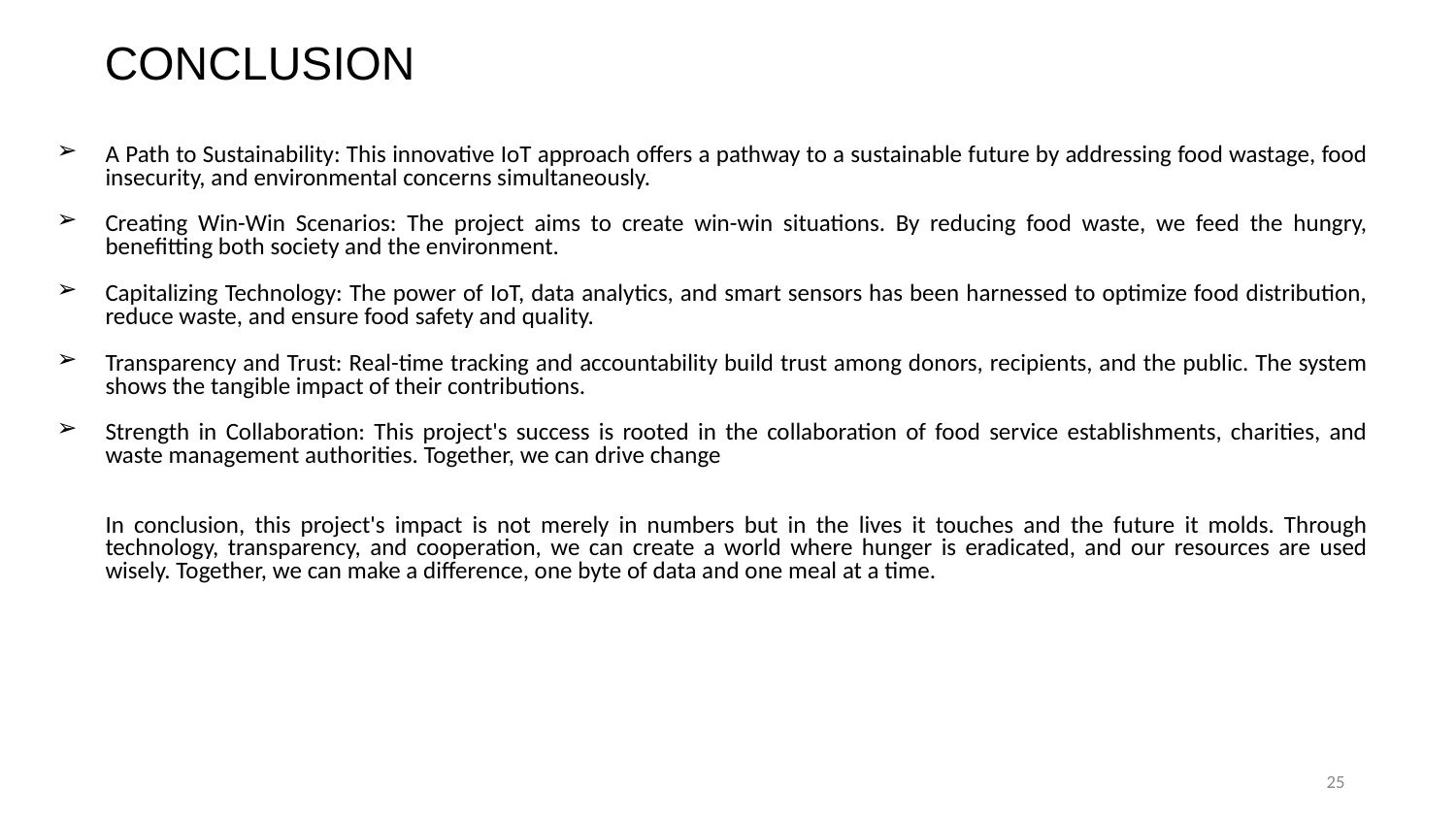

# CONCLUSION
A Path to Sustainability: This innovative IoT approach offers a pathway to a sustainable future by addressing food wastage, food insecurity, and environmental concerns simultaneously.

Creating Win-Win Scenarios: The project aims to create win-win situations. By reducing food waste, we feed the hungry, benefitting both society and the environment.

Capitalizing Technology: The power of IoT, data analytics, and smart sensors has been harnessed to optimize food distribution, reduce waste, and ensure food safety and quality.

Transparency and Trust: Real-time tracking and accountability build trust among donors, recipients, and the public. The system shows the tangible impact of their contributions.

Strength in Collaboration: This project's success is rooted in the collaboration of food service establishments, charities, and waste management authorities. Together, we can drive change

In conclusion, this project's impact is not merely in numbers but in the lives it touches and the future it molds. Through technology, transparency, and cooperation, we can create a world where hunger is eradicated, and our resources are used wisely. Together, we can make a difference, one byte of data and one meal at a time.
25